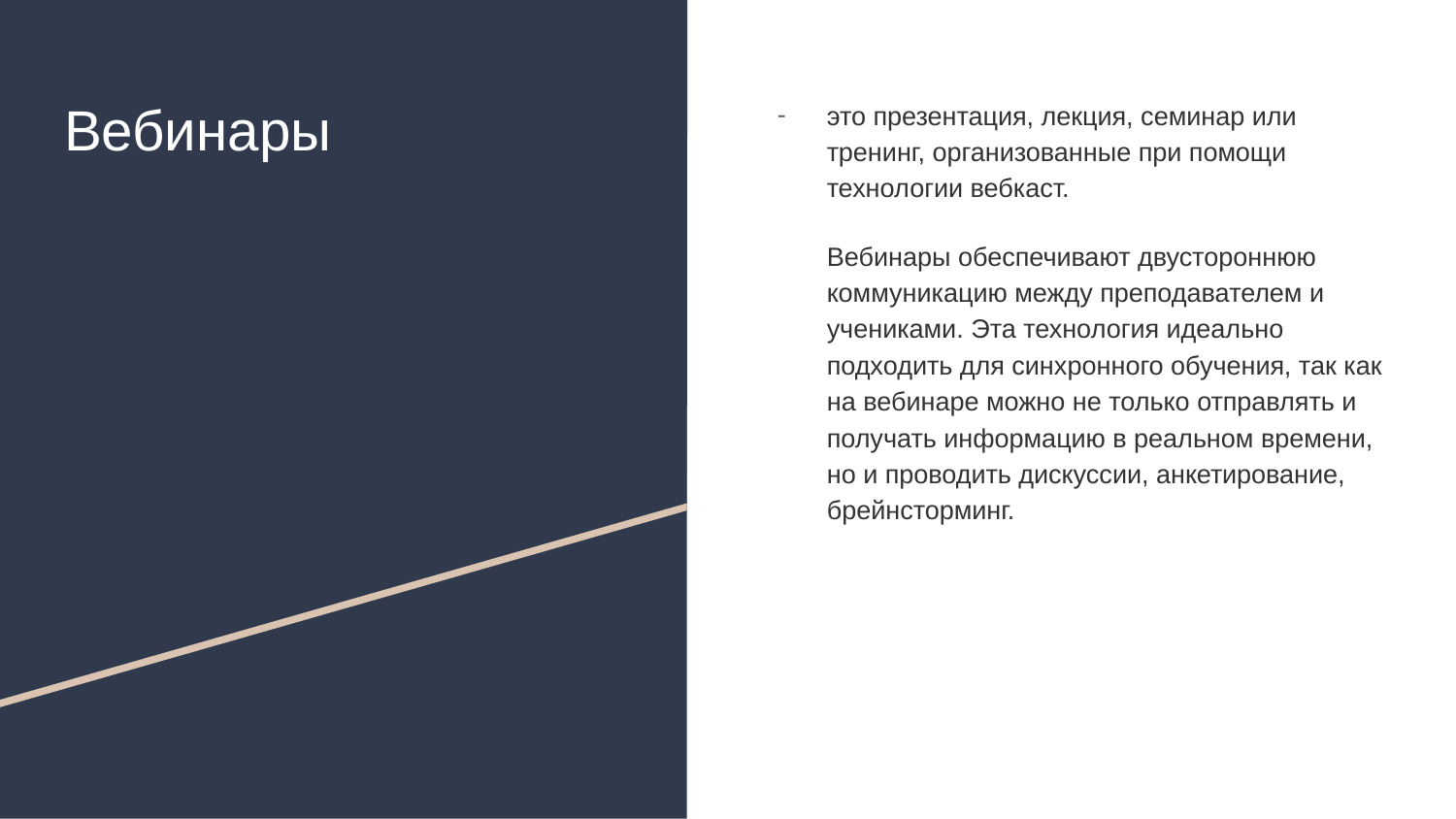

# Вебинары
это презентация, лекция, семинар или тренинг, организованные при помощи технологии вебкаст.
Вебинары обеспечивают двустороннюю коммуникацию между преподавателем и учениками. Эта технология идеально подходить для синхронного обучения, так как на вебинаре можно не только отправлять и получать информацию в реальном времени, но и проводить дискуссии, анкетирование, брейнсторминг.